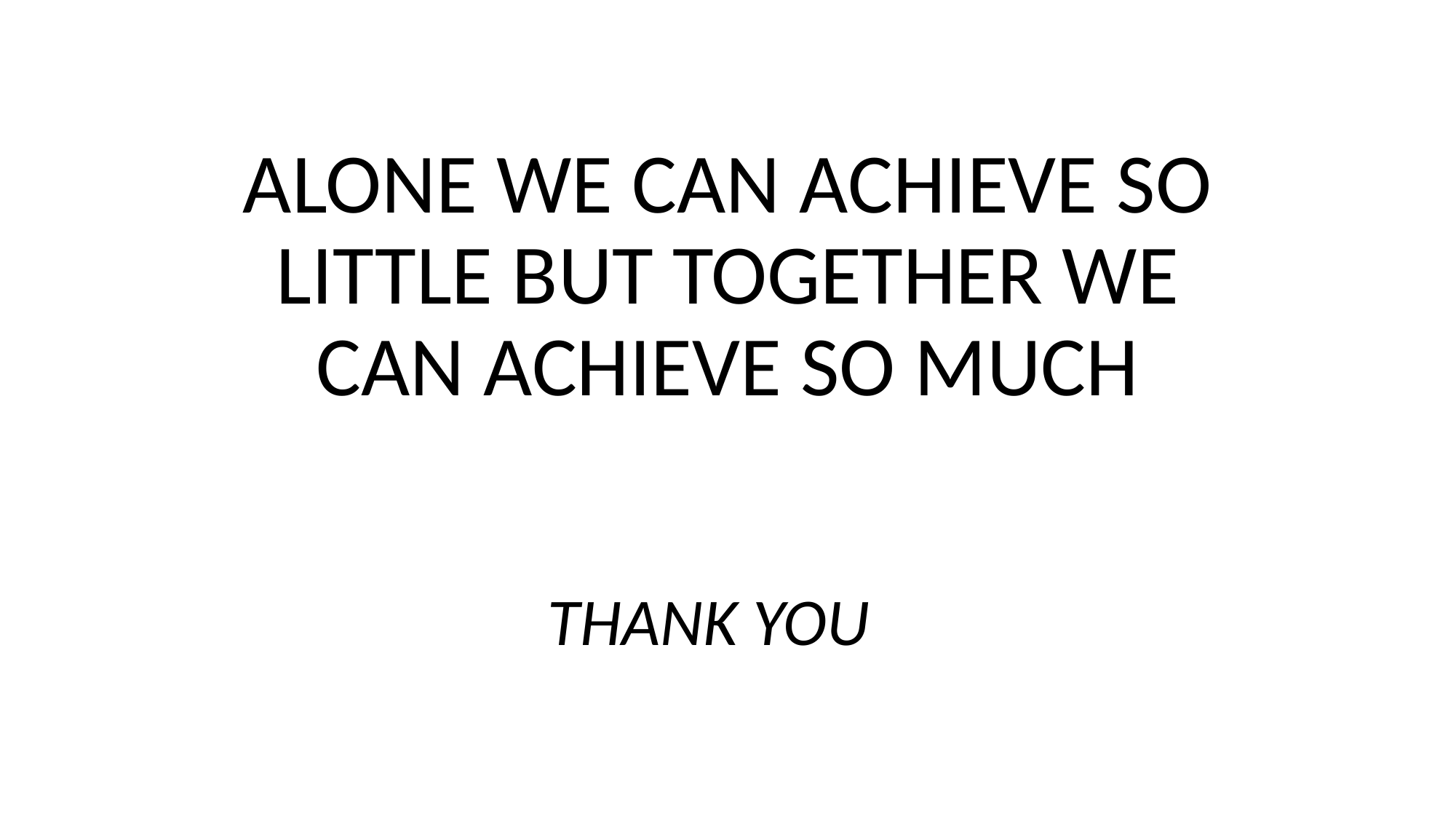

# ALONE WE CAN ACHIEVE SO LITTLE BUT TOGETHER WE CAN ACHIEVE SO MUCH
THANK YOU